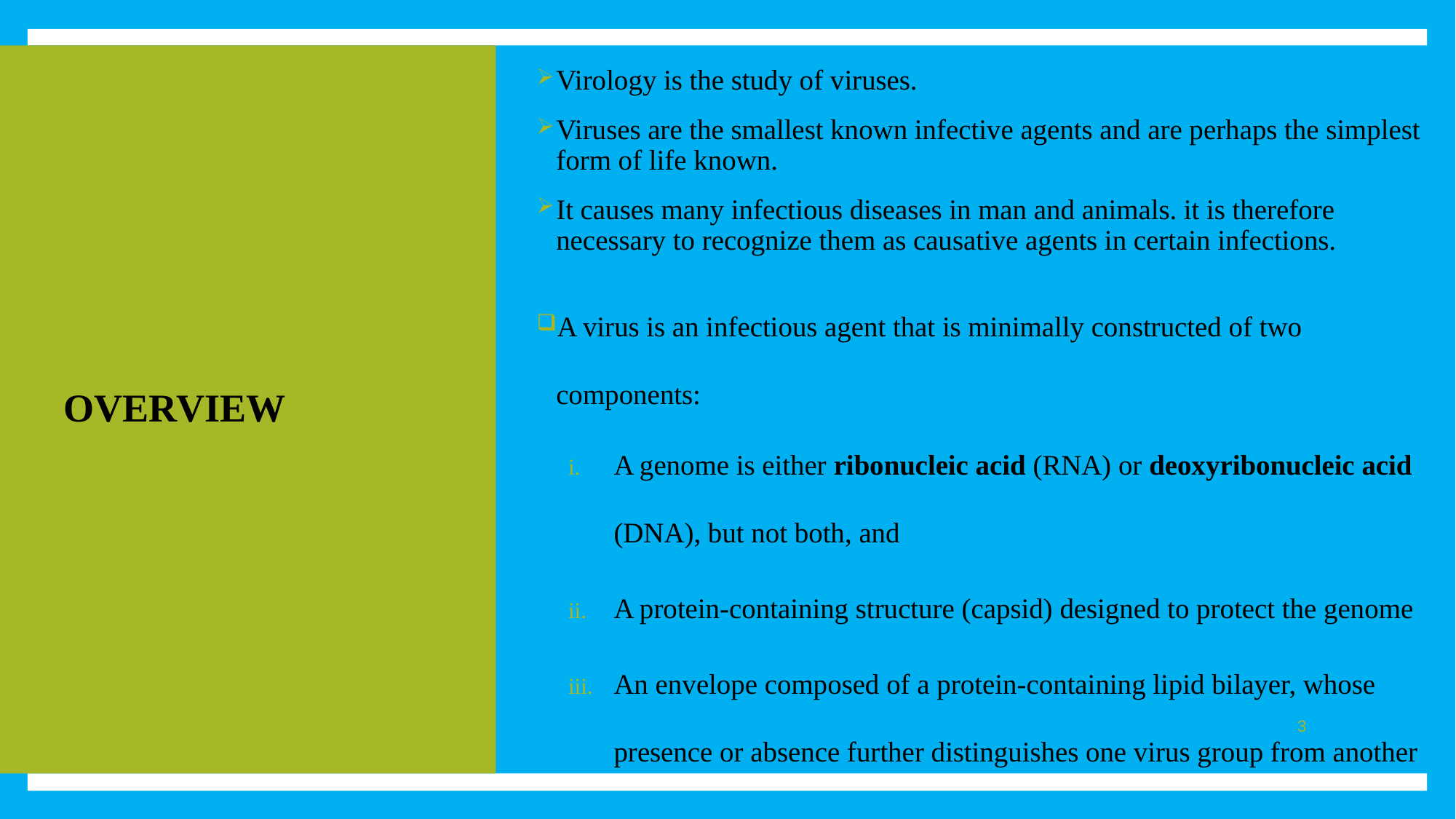

Virology is the study of viruses.
Viruses are the smallest known infective agents and are perhaps the simplest form of life known.
It causes many infectious diseases in man and animals. it is therefore necessary to recognize them as causative agents in certain infections.
A virus is an infectious agent that is minimally constructed of two components:
A genome is either ribonucleic acid (RNA) or deoxyribonucleic acid (DNA), but not both, and
A protein-containing structure (capsid) designed to protect the genome
An envelope composed of a protein-containing lipid bilayer, whose presence or absence further distinguishes one virus group from another
# OVERVIEW
3